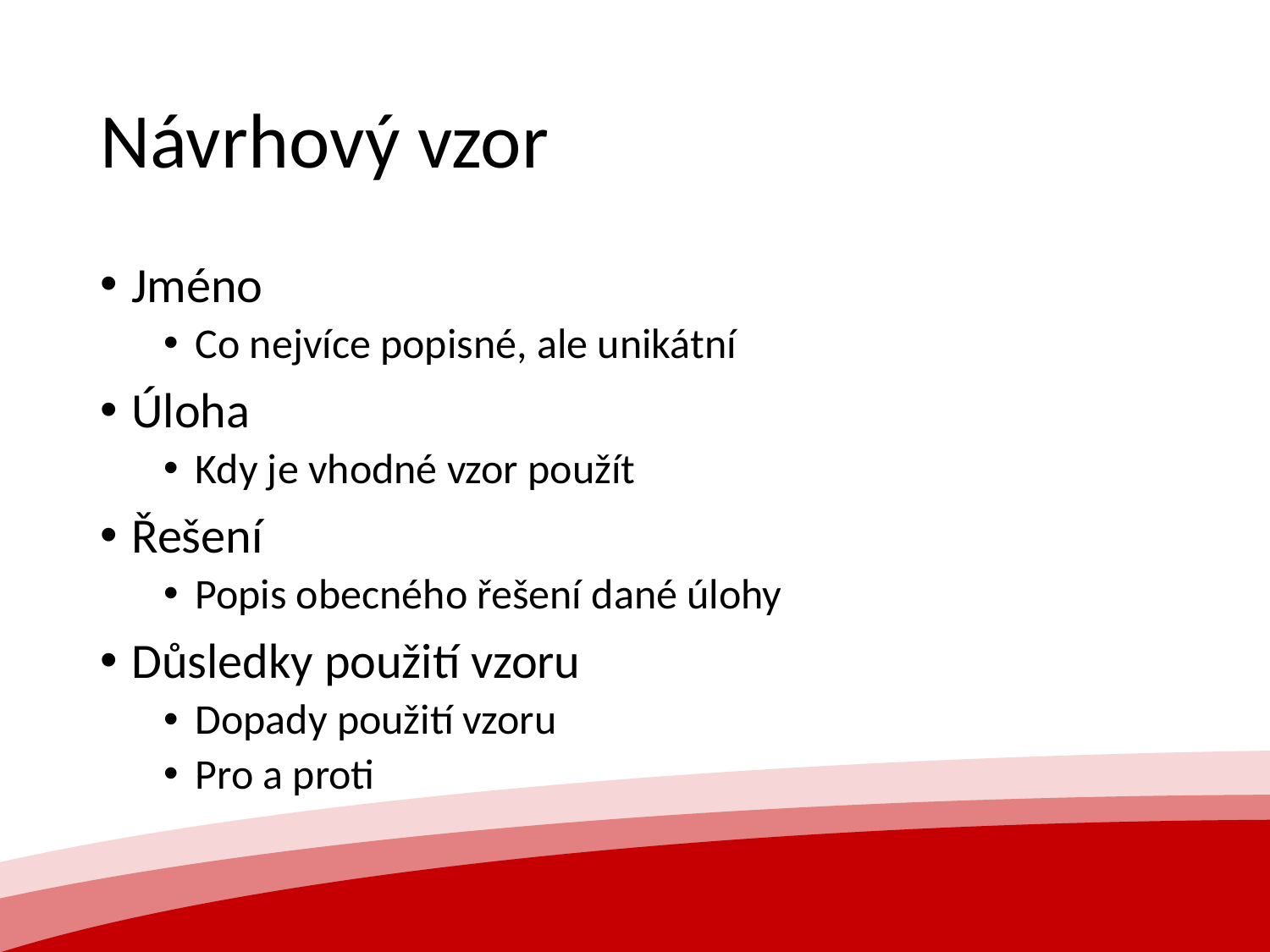

# Návrhový vzor
Jméno
Co nejvíce popisné, ale unikátní
Úloha
Kdy je vhodné vzor použít
Řešení
Popis obecného řešení dané úlohy
Důsledky použití vzoru
Dopady použití vzoru
Pro a proti